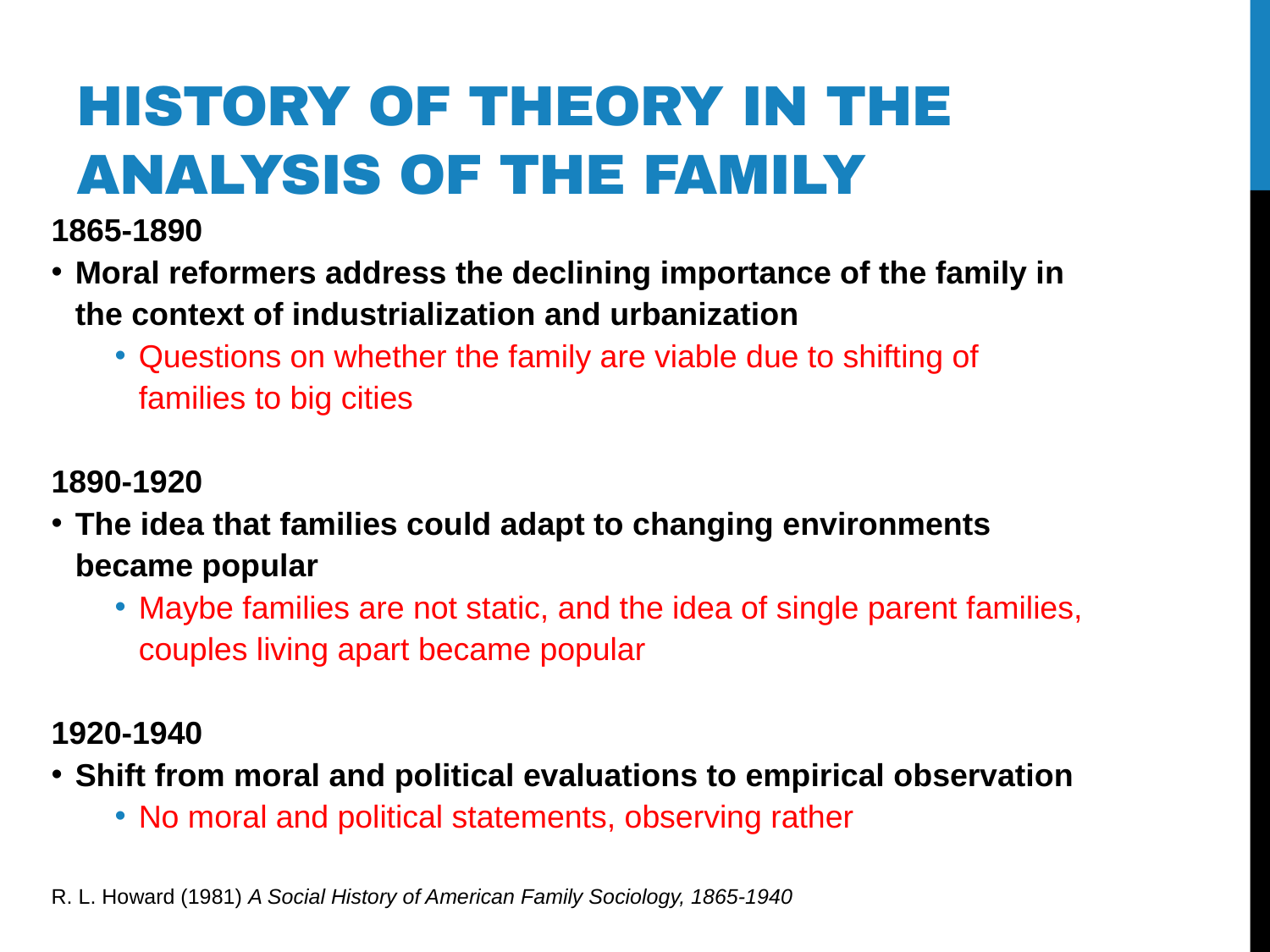

# History of theory in the analysis of the family

1865-1890
Moral reformers address the declining importance of the family in the context of industrialization and urbanization
Questions on whether the family are viable due to shifting of families to big cities

1890-1920
The idea that families could adapt to changing environments became popular
Maybe families are not static, and the idea of single parent families, couples living apart became popular

1920-1940
Shift from moral and political evaluations to empirical observation
No moral and political statements, observing rather

R. L. Howard (1981) A Social History of American Family Sociology, 1865-1940